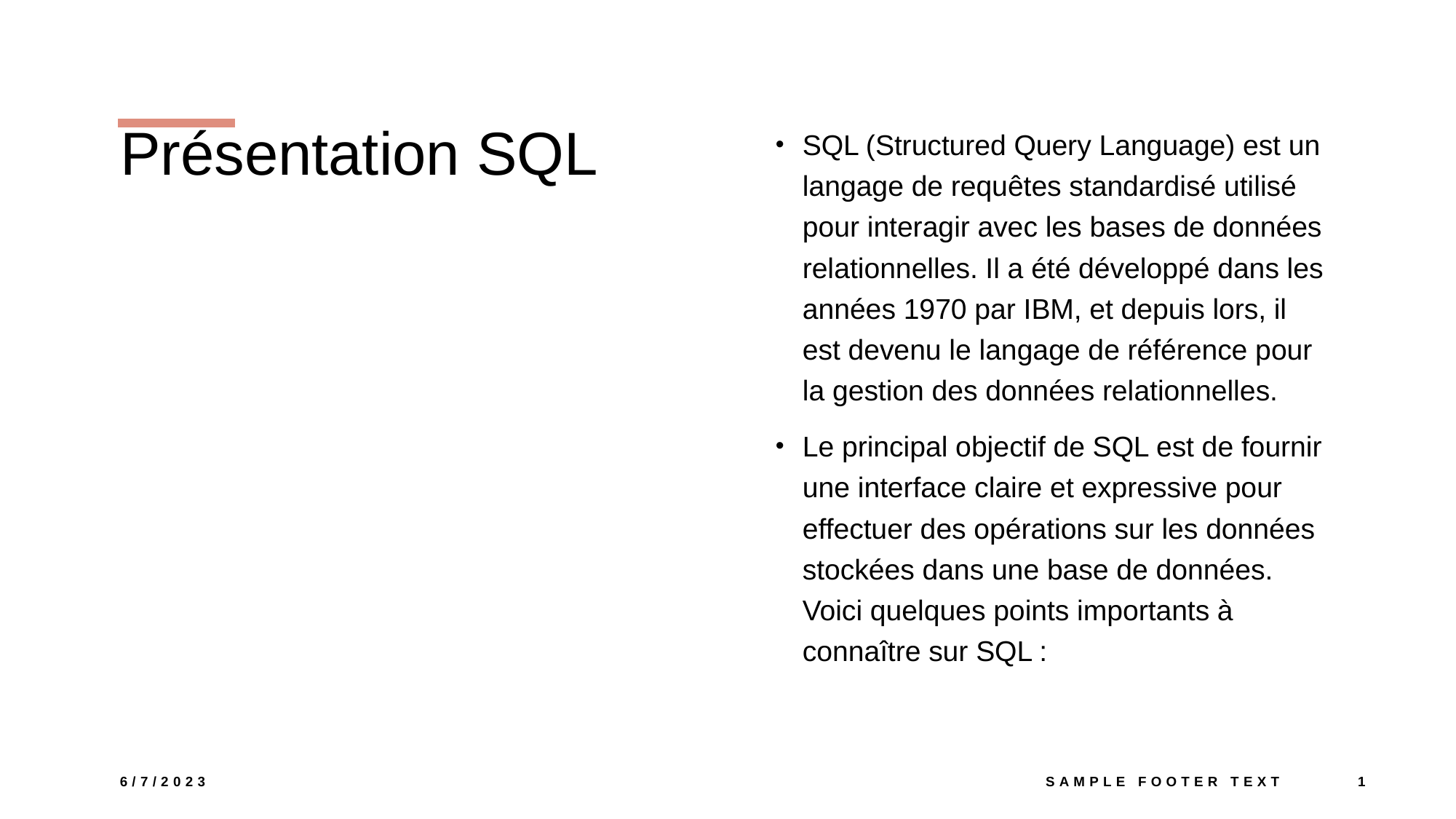

# Présentation SQL
SQL (Structured Query Language) est un langage de requêtes standardisé utilisé pour interagir avec les bases de données relationnelles. Il a été développé dans les années 1970 par IBM, et depuis lors, il est devenu le langage de référence pour la gestion des données relationnelles.
Le principal objectif de SQL est de fournir une interface claire et expressive pour effectuer des opérations sur les données stockées dans une base de données. Voici quelques points importants à connaître sur SQL :

6/7/2023
Sample Footer Text
1